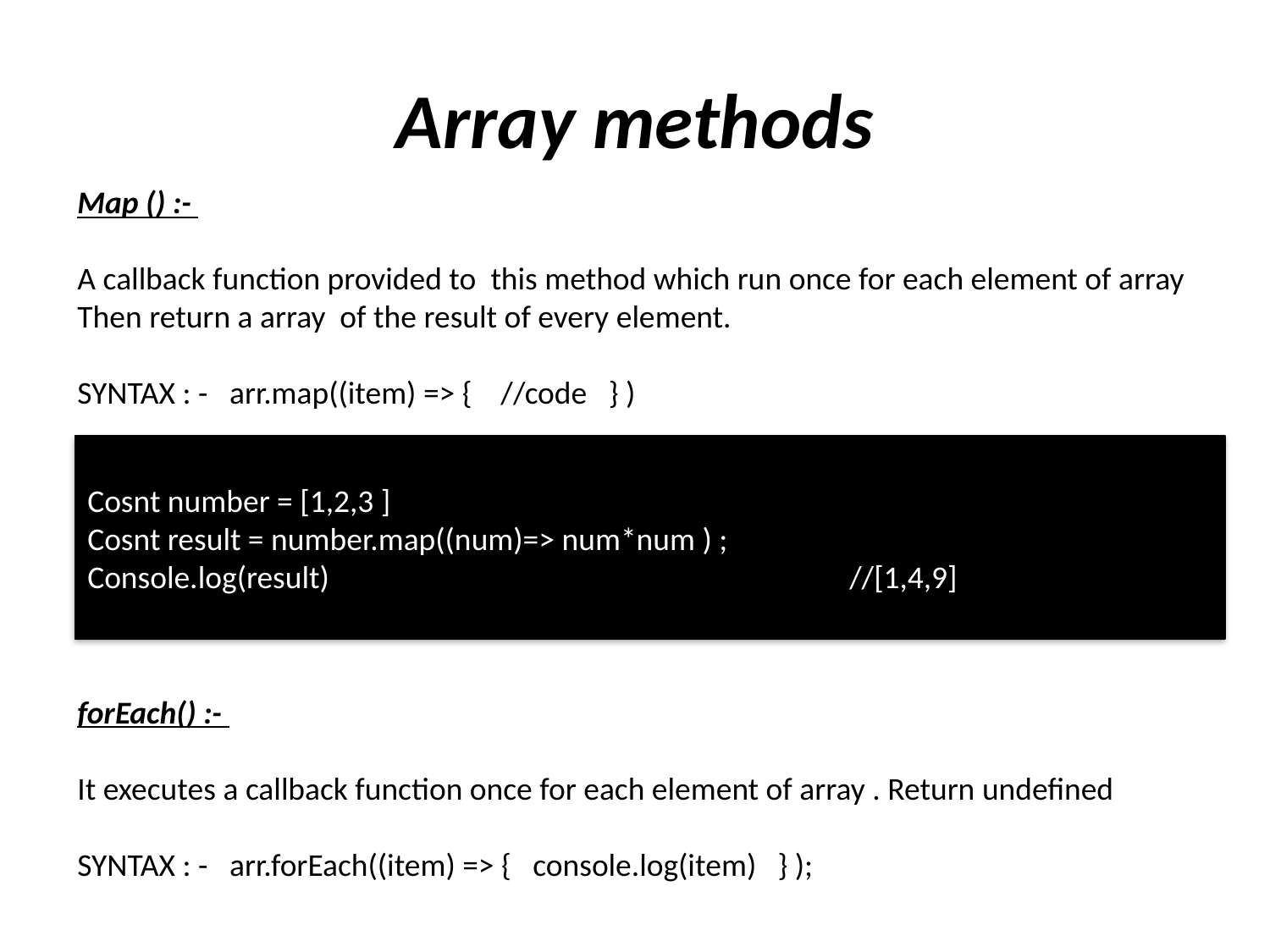

# Array methods
Map () :-

A callback function provided to  this method which run once for each element of array
Then return a array  of the result of every element.

SYNTAX : -   arr.map((item) => {    //code   } )

Cosnt number = [1,2,3 ]
Cosnt result = number.map((num)=> num*num ) ;
Console.log(result)					//[1,4,9]

forEach() :-

It executes a callback function once for each element of array . Return undefined

SYNTAX : -   arr.forEach((item) => {   console.log(item)   } );